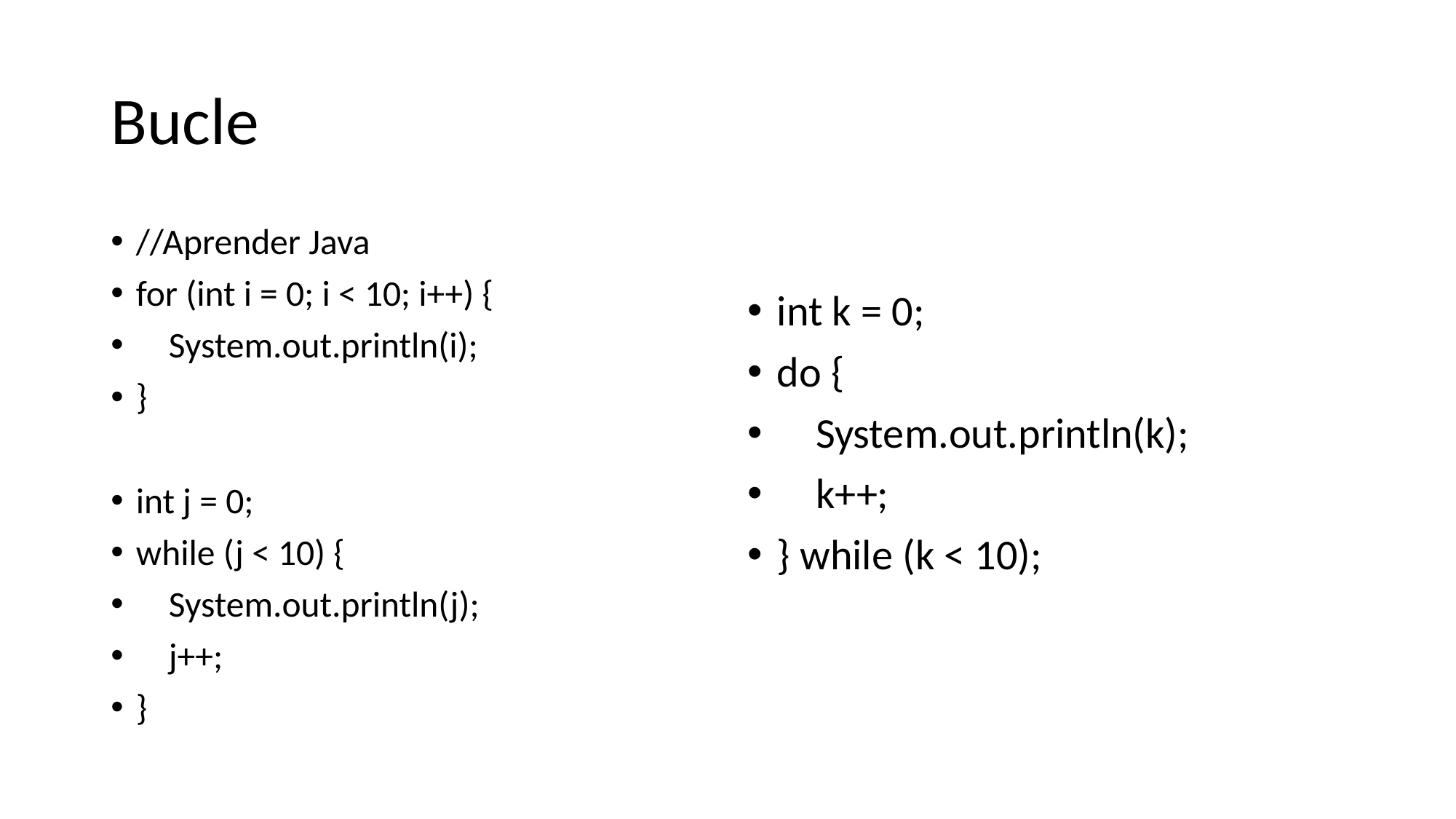

# Bucle
//Aprender Java
for (int i = 0; i < 10; i++) {
    System.out.println(i);
}

int j = 0;
while (j < 10) {
    System.out.println(j);
    j++;
}

int k = 0;
do {
    System.out.println(k);
    k++;
} while (k < 10);